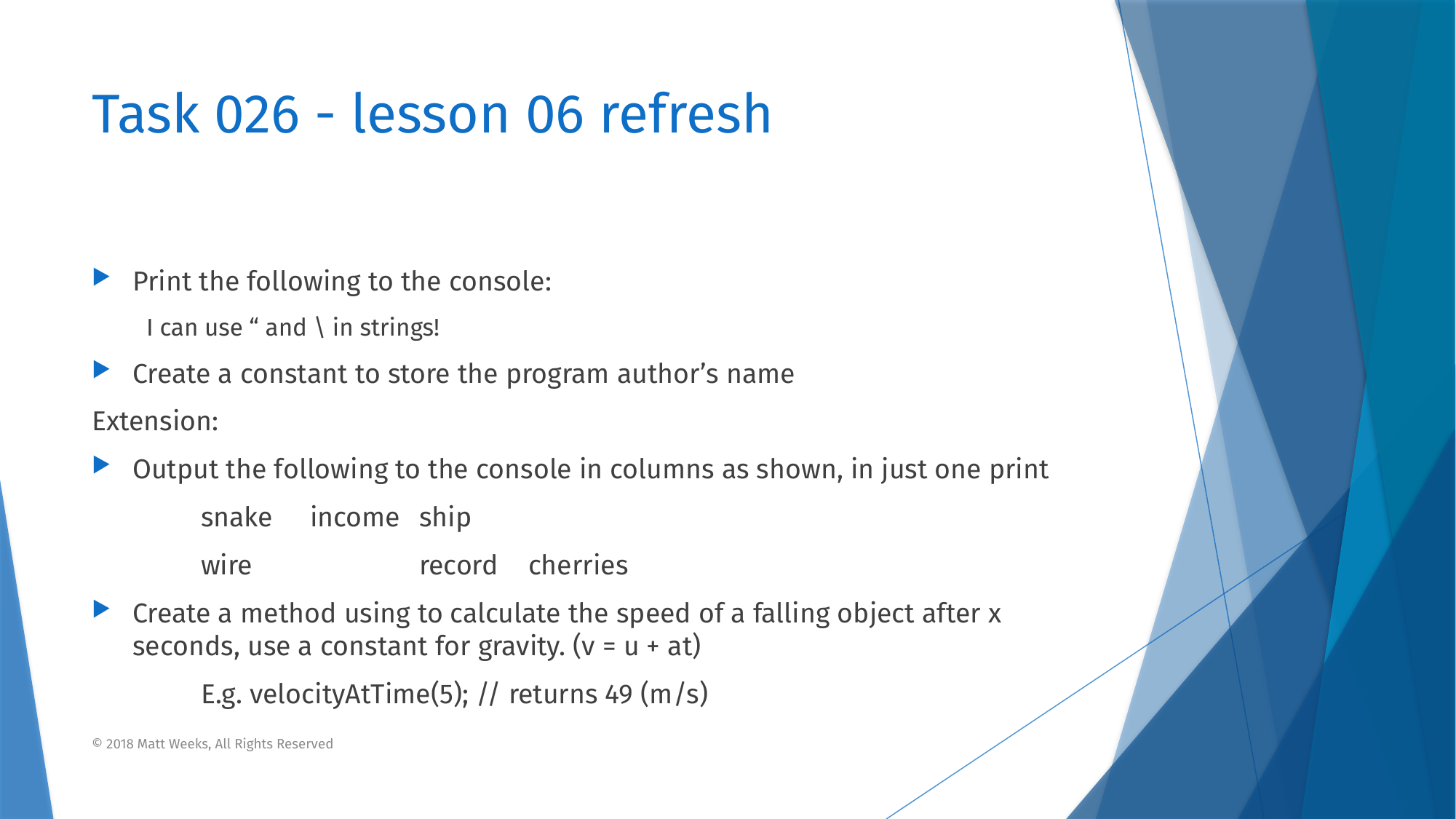

# Task 026 - lesson 06 refresh
Print the following to the console:
I can use “ and \ in strings!
Create a constant to store the program author’s name
Extension:
Output the following to the console in columns as shown, in just one print
	snake	income	ship
	wire		record	cherries
Create a method using to calculate the speed of a falling object after x seconds, use a constant for gravity. (v = u + at)
	E.g. velocityAtTime(5); // returns 49 (m/s)
© 2018 Matt Weeks, All Rights Reserved